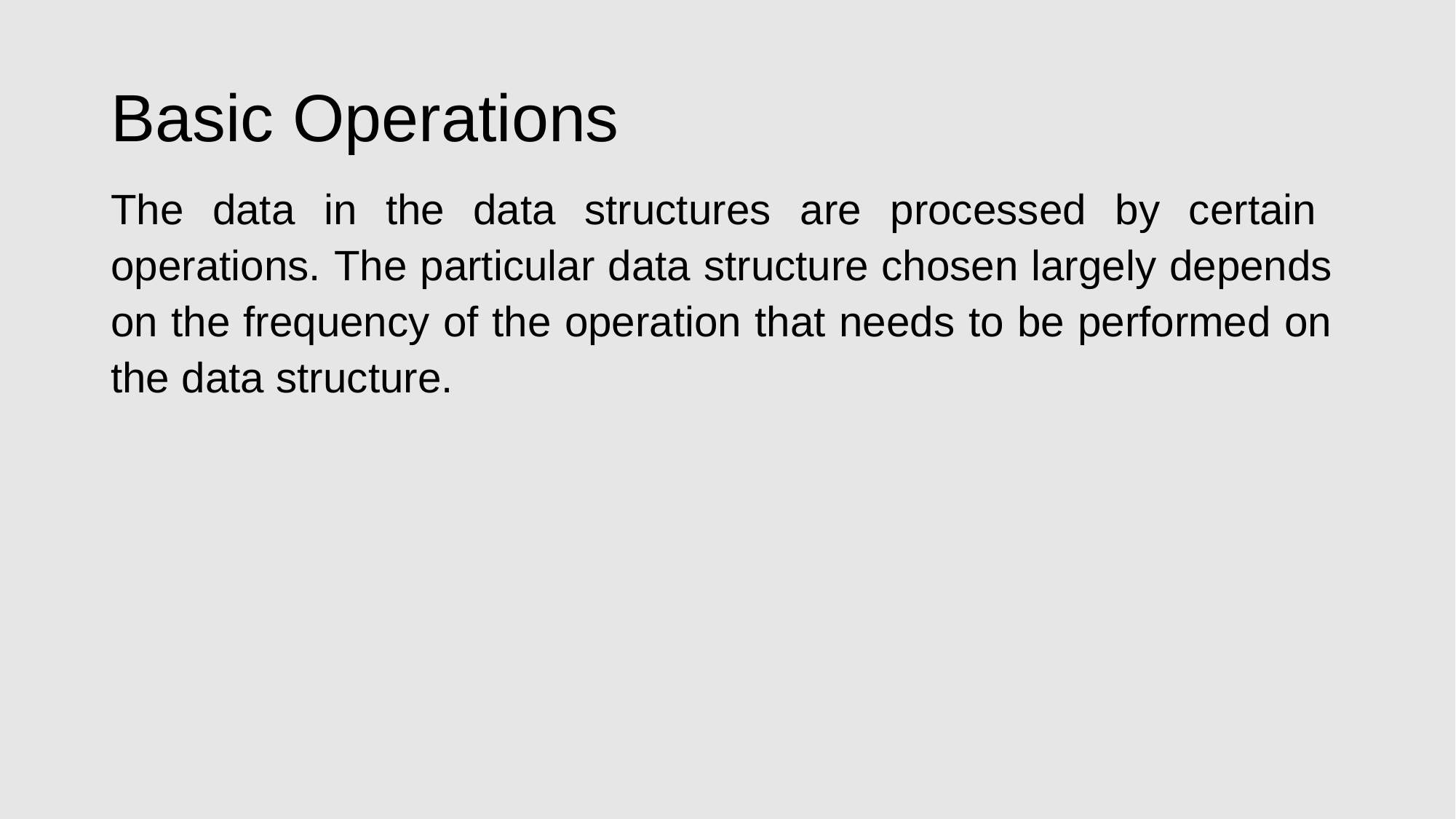

# Basic Operations
The data in the data structures are processed by certain  operations. The particular data structure chosen largely depends  on the frequency of the operation that needs to be performed on  the data structure.